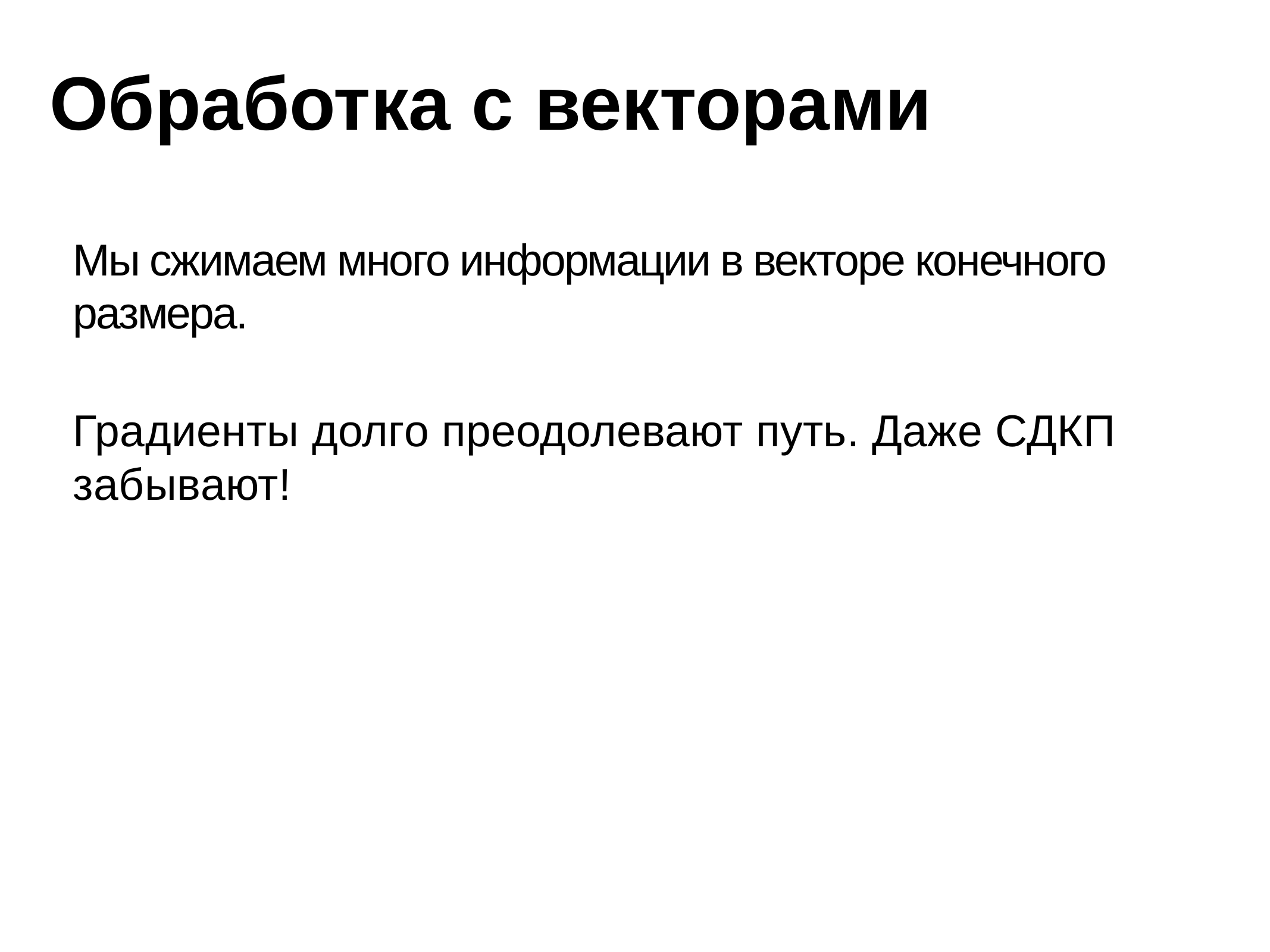

# Обработка с векторами
Мы сжимаем много информации в векторе конечного размера.

Градиенты долго преодолевают путь. Даже СДКП забывают!